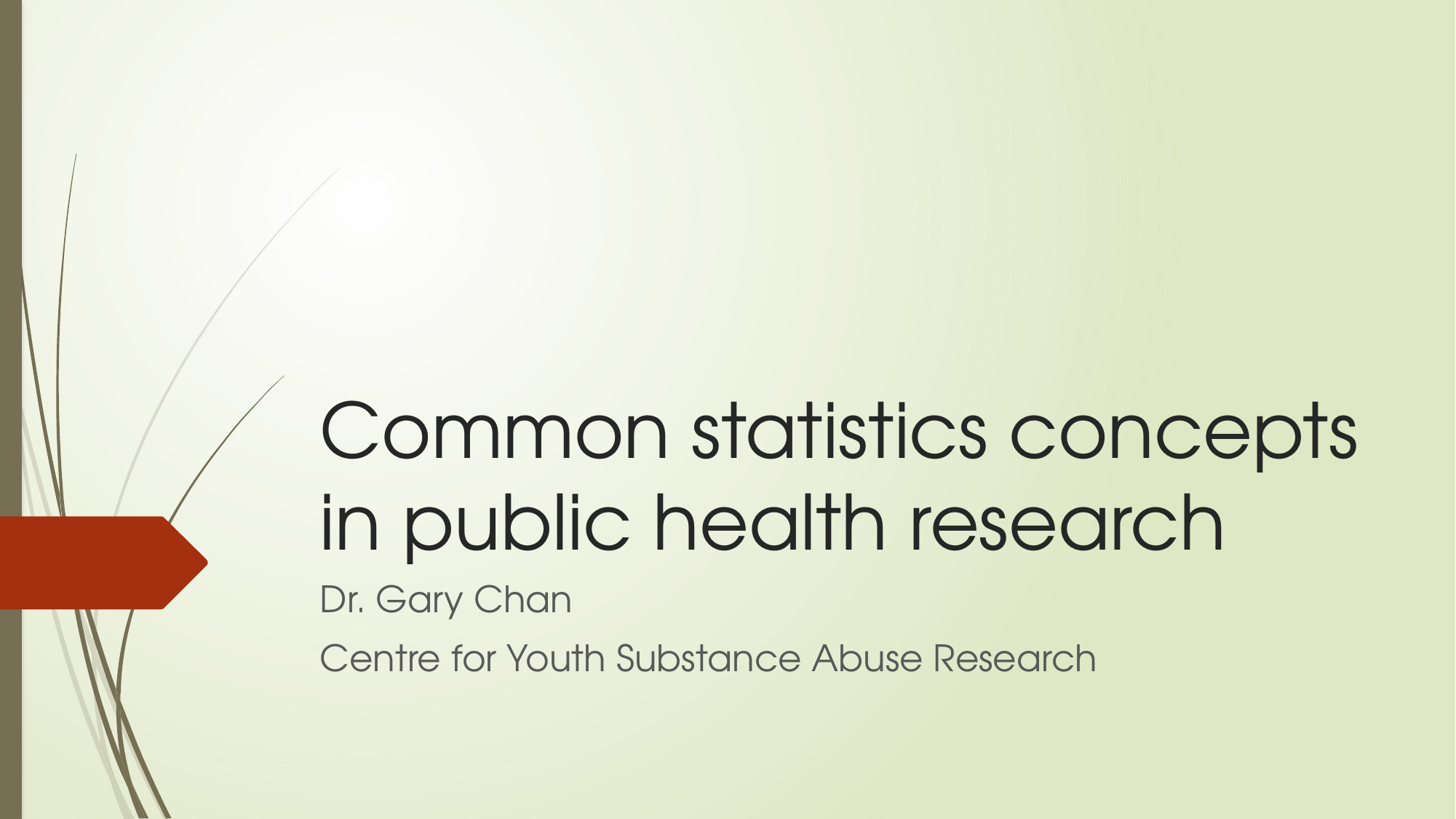

# Common statistics concepts in public health research
Dr. Gary Chan
Centre for Youth Substance Abuse Research